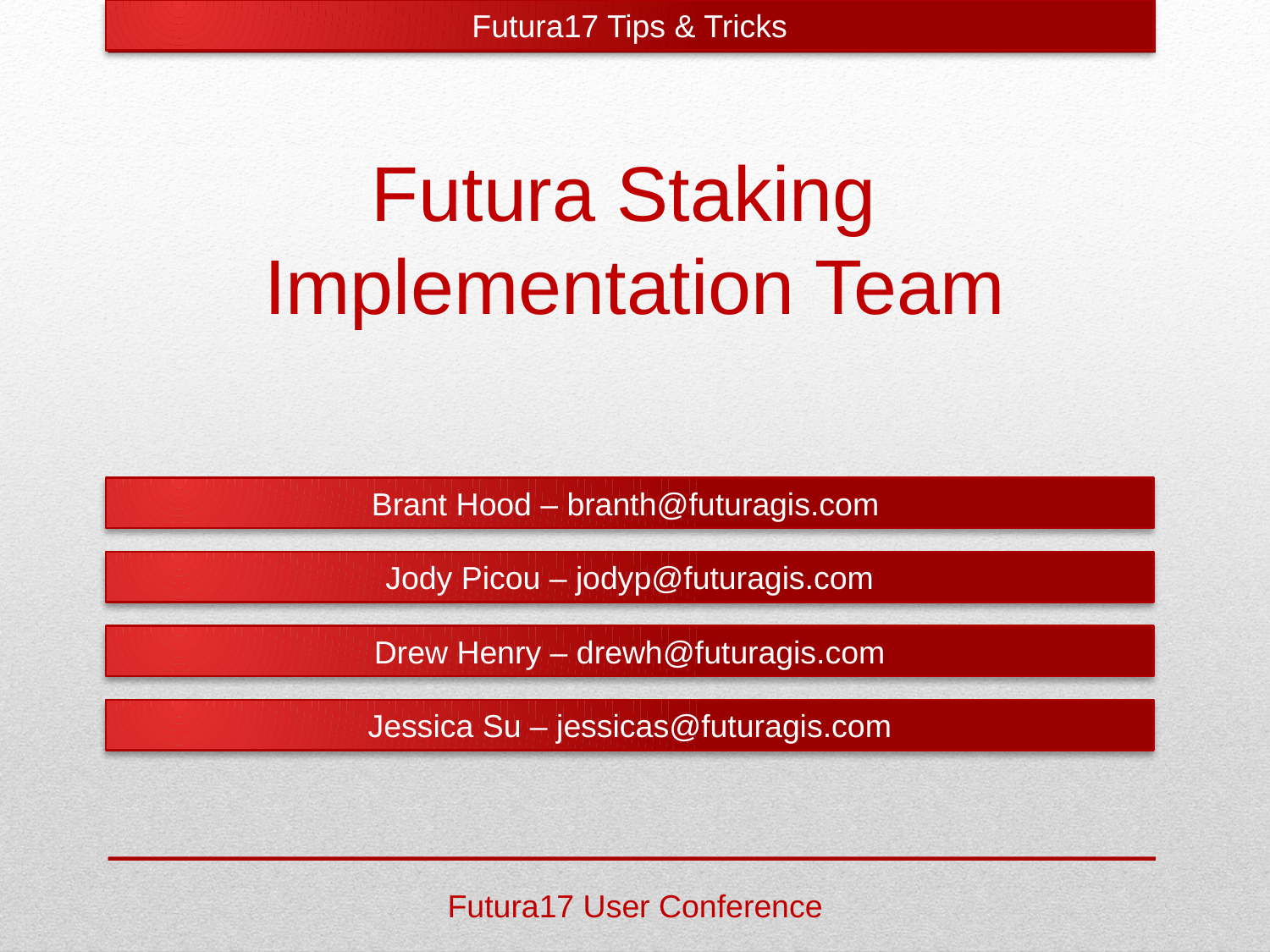

Futura17 Tips & Tricks
Futura Staking
Implementation Team
Brant Hood – branth@futuragis.com
Jody Picou – jodyp@futuragis.com
Drew Henry – drewh@futuragis.com
Jessica Su – jessicas@futuragis.com
Futura17 User Conference